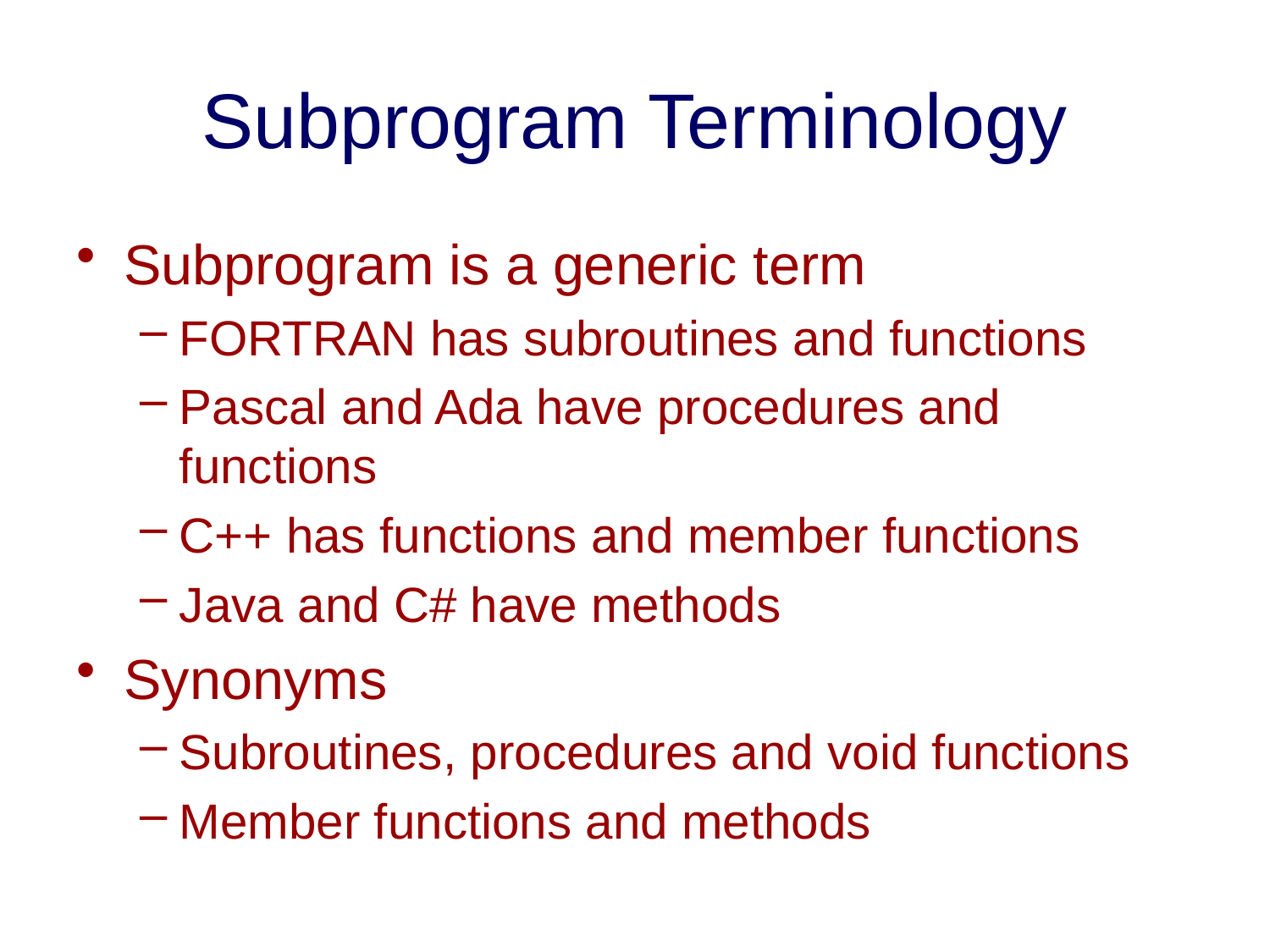

# Subprogram Terminology
Subprogram is a generic term
FORTRAN has subroutines and functions
Pascal and Ada have procedures and functions
C++ has functions and member functions
Java and C# have methods
Synonyms
Subroutines, procedures and void functions
Member functions and methods